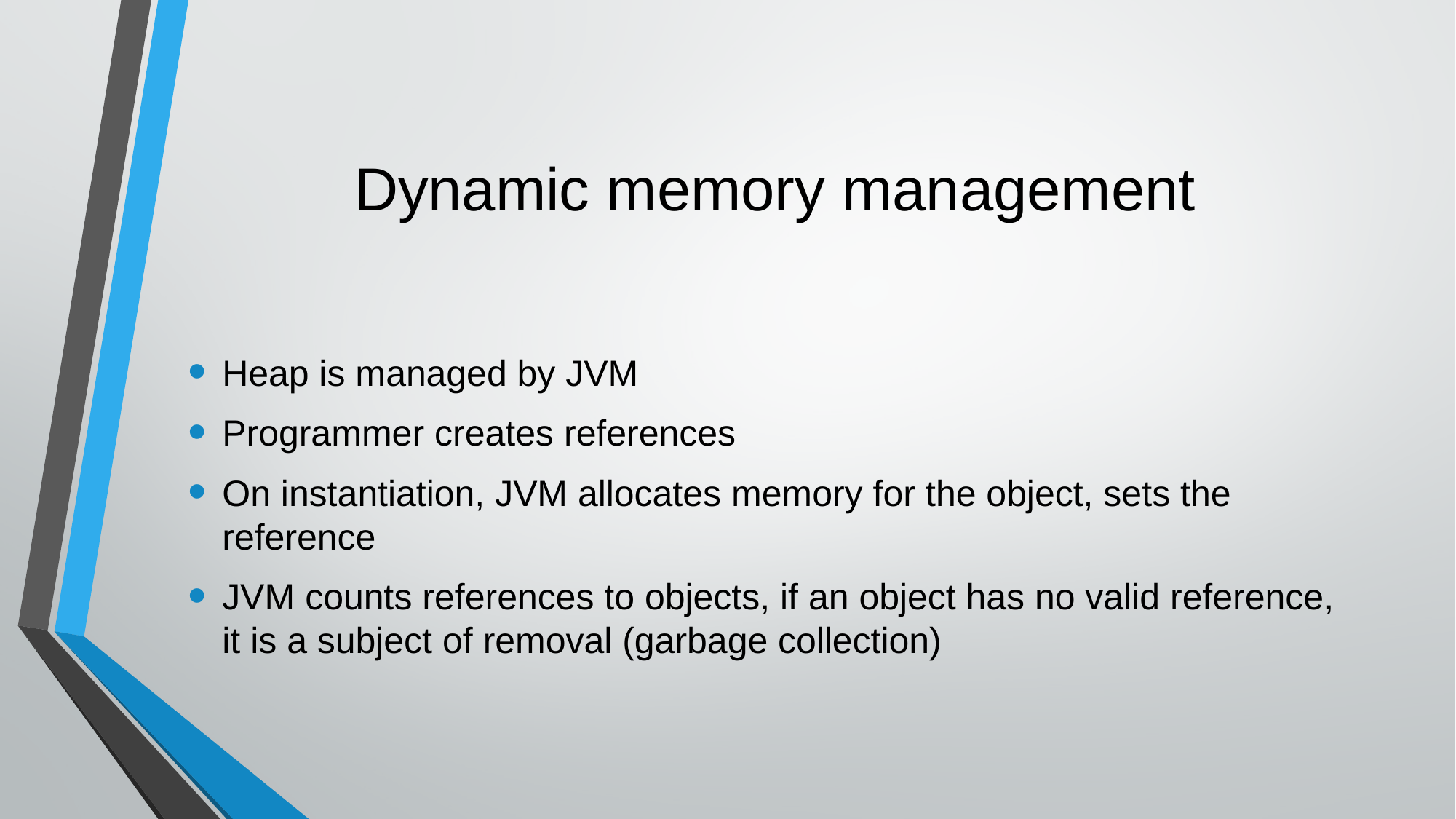

# Dynamic memory management
Heap is managed by JVM
Programmer creates references
On instantiation, JVM allocates memory for the object, sets the reference
JVM counts references to objects, if an object has no valid reference, it is a subject of removal (garbage collection)